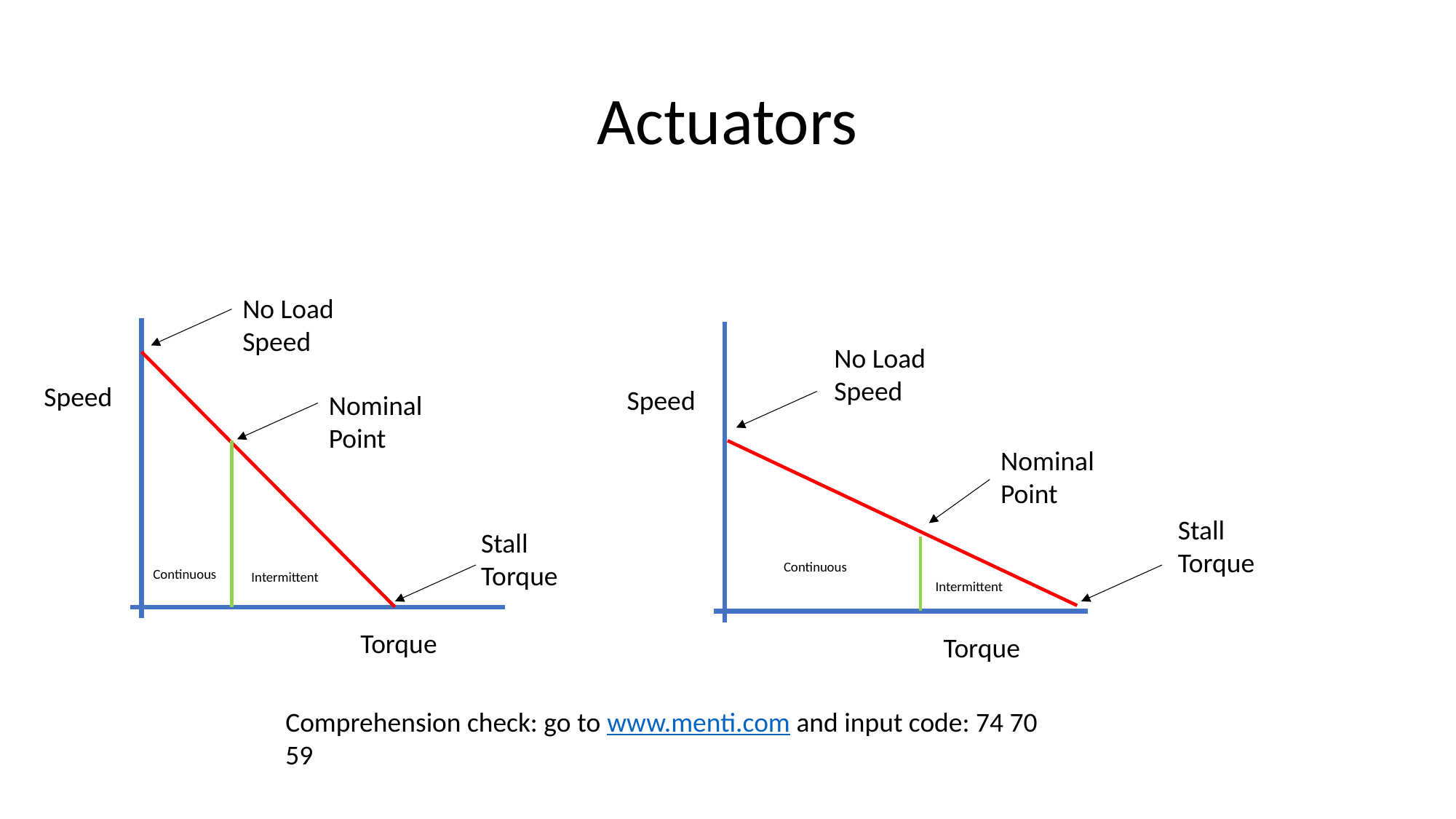

# Actuators
No Load Speed
Speed
Nominal Point
Stall Torque
Continuous
Intermittent
Torque
No Load Speed
Speed
Nominal Point
Stall Torque
Continuous
Intermittent
Torque
Comprehension check: go to www.menti.com and input code: 74 70 59